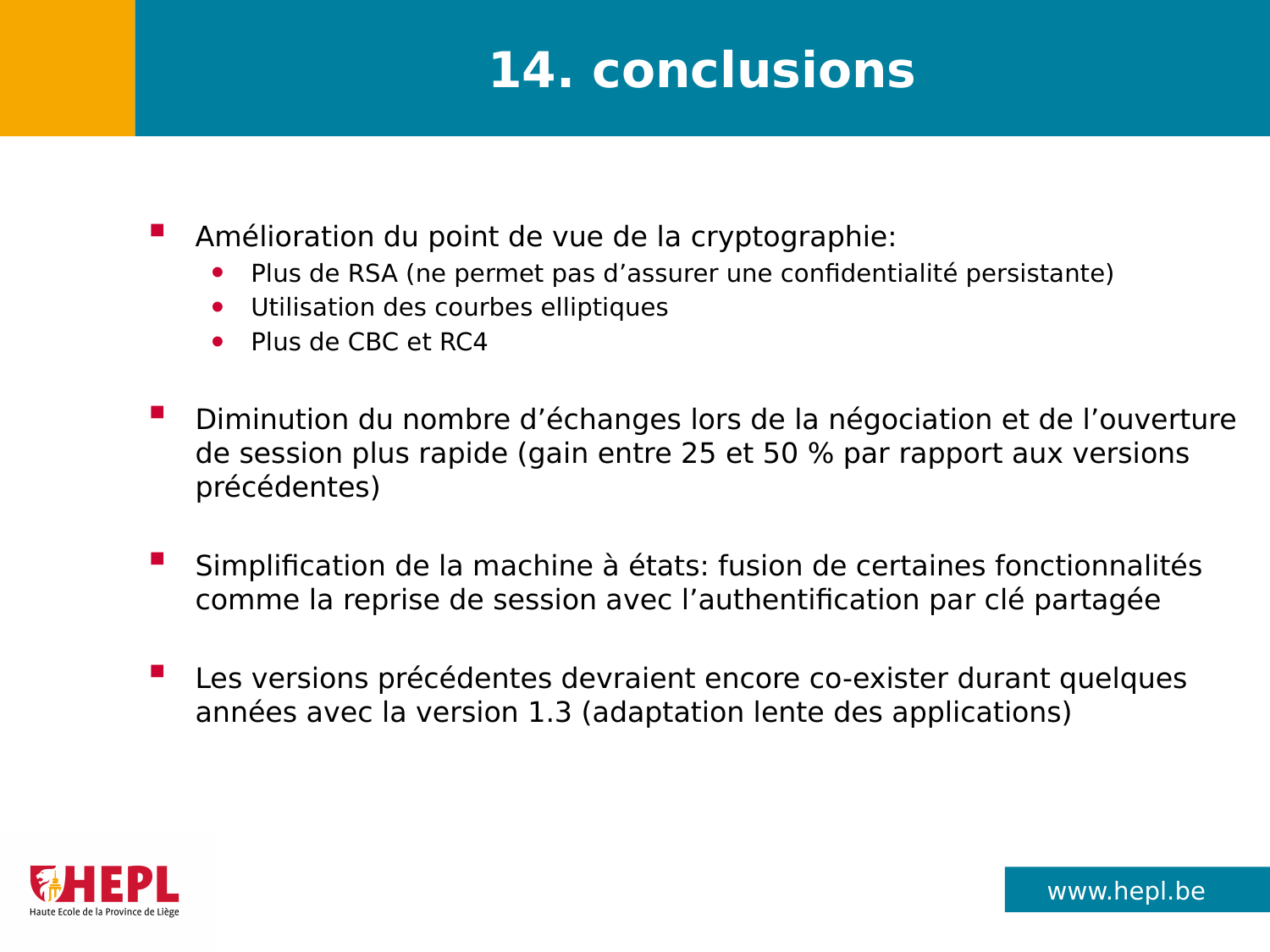

# 14. conclusions
Amélioration du point de vue de la cryptographie:
Plus de RSA (ne permet pas d’assurer une confidentialité persistante)
Utilisation des courbes elliptiques
Plus de CBC et RC4

Diminution du nombre d’échanges lors de la négociation et de l’ouverture de session plus rapide (gain entre 25 et 50 % par rapport aux versions précédentes)

Simplification de la machine à états: fusion de certaines fonctionnalités comme la reprise de session avec l’authentification par clé partagée

Les versions précédentes devraient encore co-exister durant quelques années avec la version 1.3 (adaptation lente des applications)